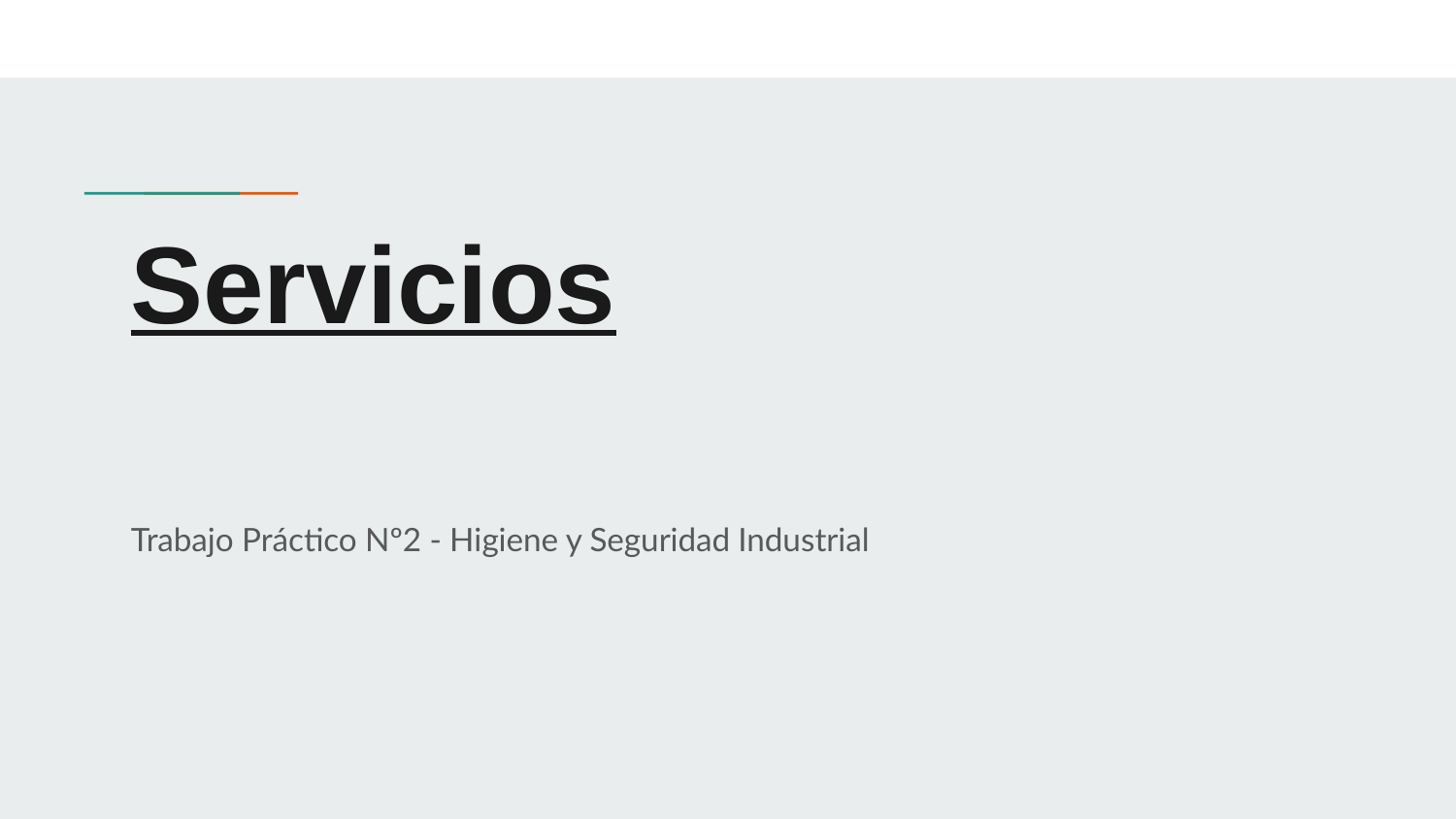

# Servicios
Trabajo Práctico Nº2 - Higiene y Seguridad Industrial